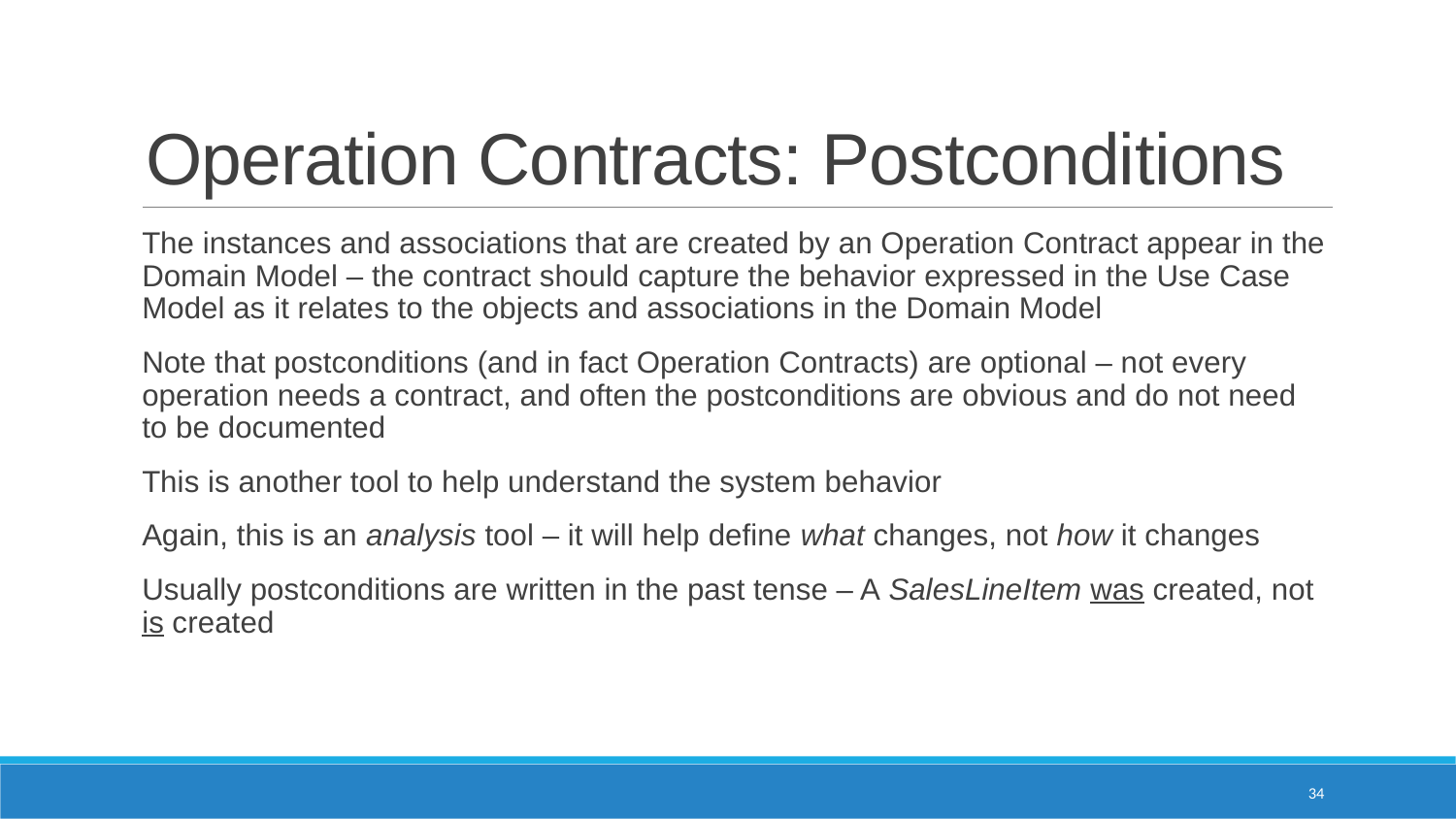

# Operation Contracts: Postconditions
The instances and associations that are created by an Operation Contract appear in the Domain Model – the contract should capture the behavior expressed in the Use Case Model as it relates to the objects and associations in the Domain Model
Note that postconditions (and in fact Operation Contracts) are optional – not every operation needs a contract, and often the postconditions are obvious and do not need to be documented
This is another tool to help understand the system behavior
Again, this is an analysis tool – it will help define what changes, not how it changes
Usually postconditions are written in the past tense – A SalesLineItem was created, not is created
34